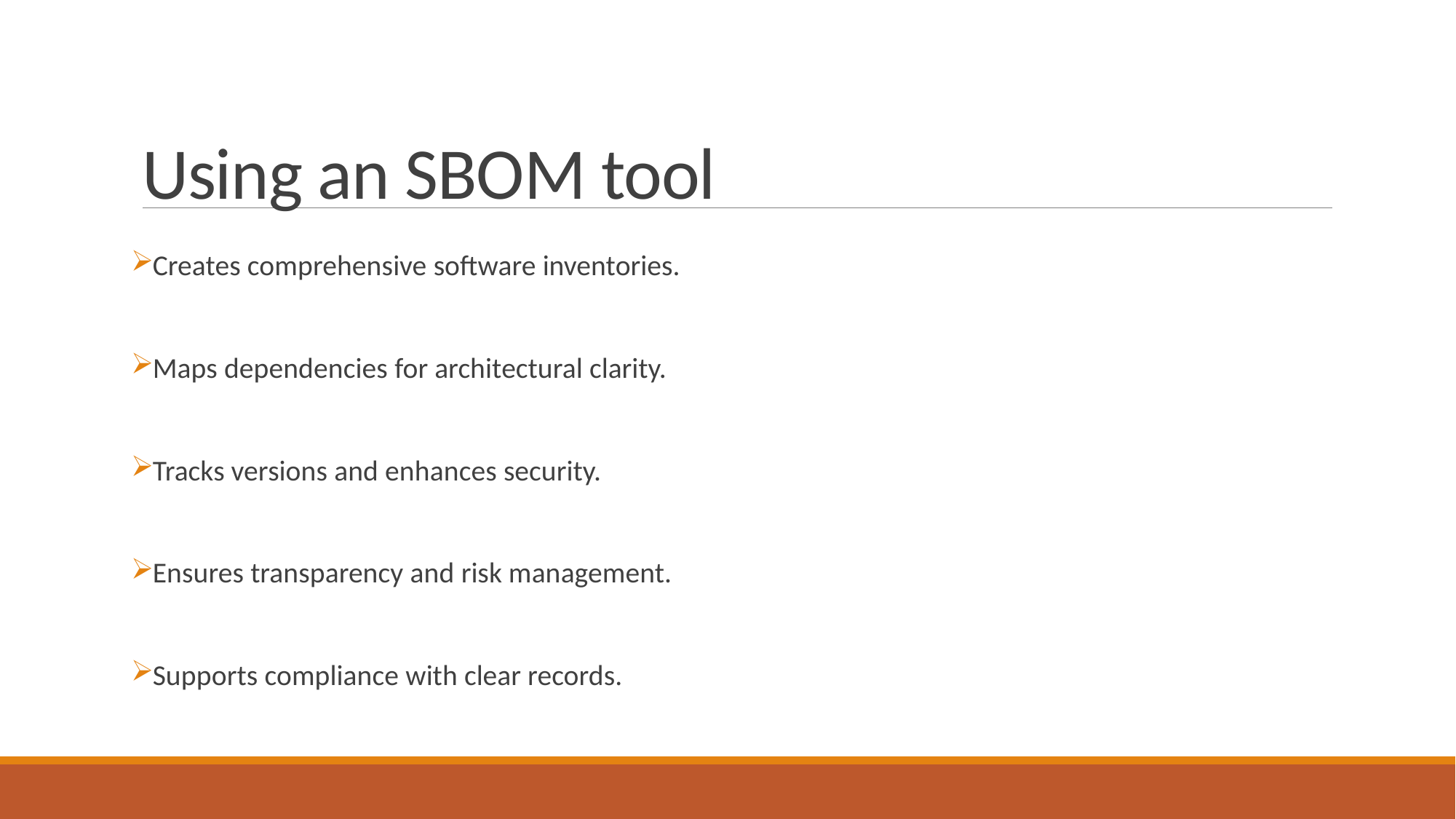

# Using an SBOM tool
Creates comprehensive software inventories.

Maps dependencies for architectural clarity.

Tracks versions and enhances security.

Ensures transparency and risk management.

Supports compliance with clear records.